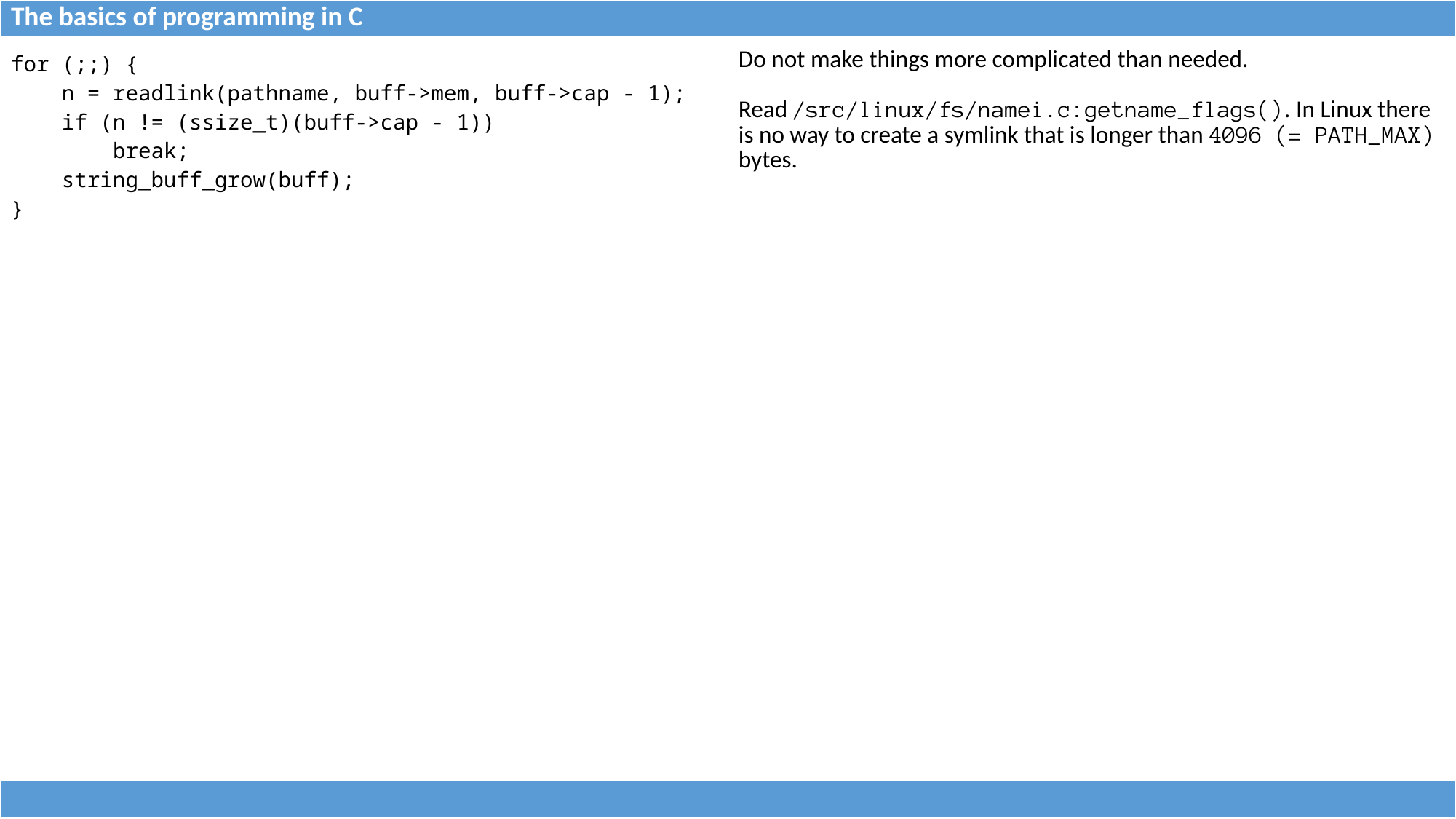

| The basics of programming in C |
| --- |
| for (;;) { n = readlink(pathname, buff->mem, buff->cap - 1); if (n != (ssize\_t)(buff->cap - 1)) break; string\_buff\_grow(buff); } | Do not make things more complicated than needed. Read /src/linux/fs/namei.c:getname\_flags(). In Linux there is no way to create a symlink that is longer than 4096 (= PATH\_MAX) bytes. |
| --- | --- |
|  |
| --- |